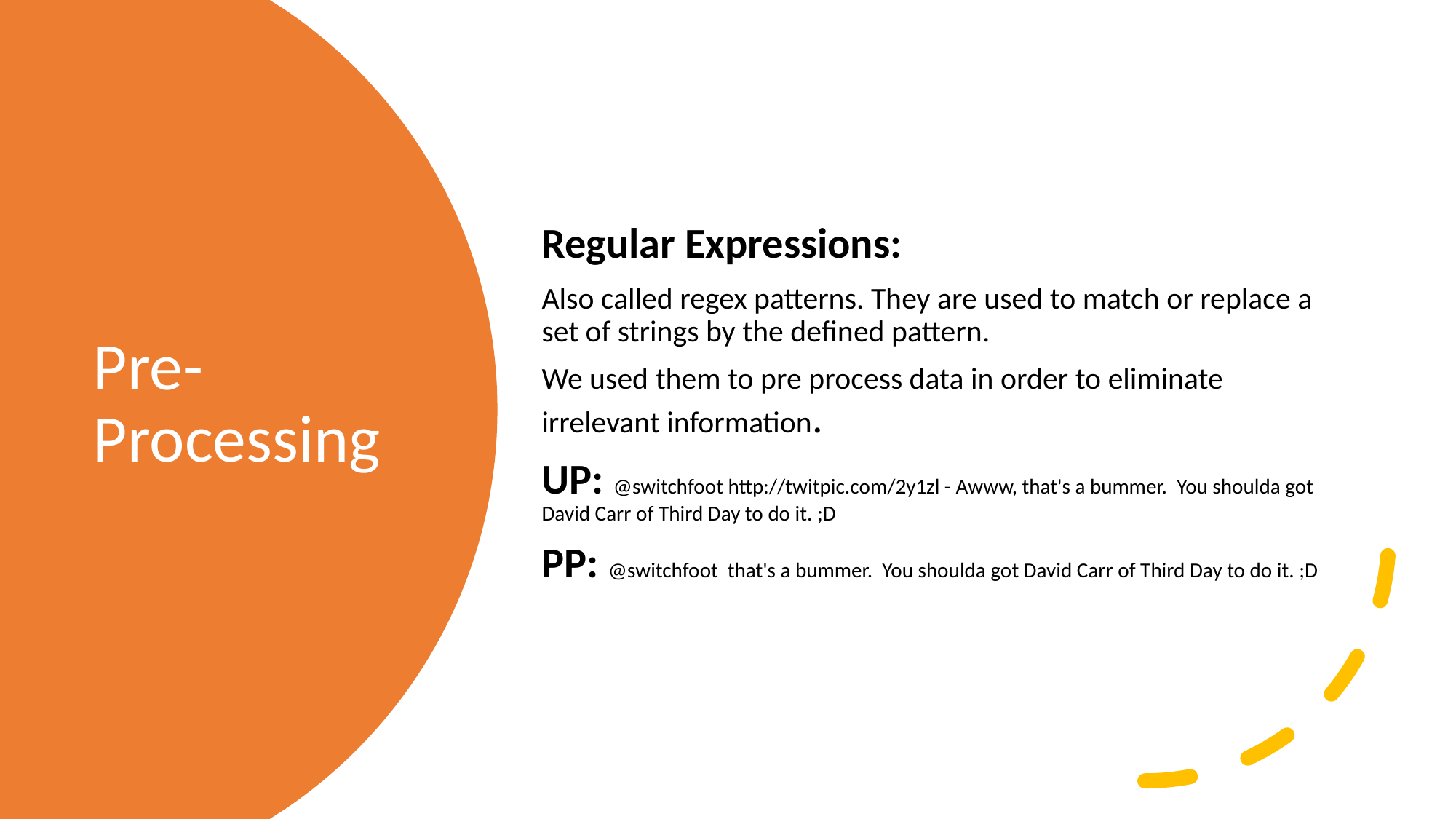

Regular Expressions:
Also called regex patterns. They are used to match or replace a set of strings by the defined pattern.
We used them to pre process data in order to eliminate irrelevant information.
UP: @switchfoot http://twitpic.com/2y1zl - Awww, that's a bummer.  You shoulda got David Carr of Third Day to do it. ;D
PP: @switchfoot  that's a bummer.  You shoulda got David Carr of Third Day to do it. ;D
# Pre-Processing